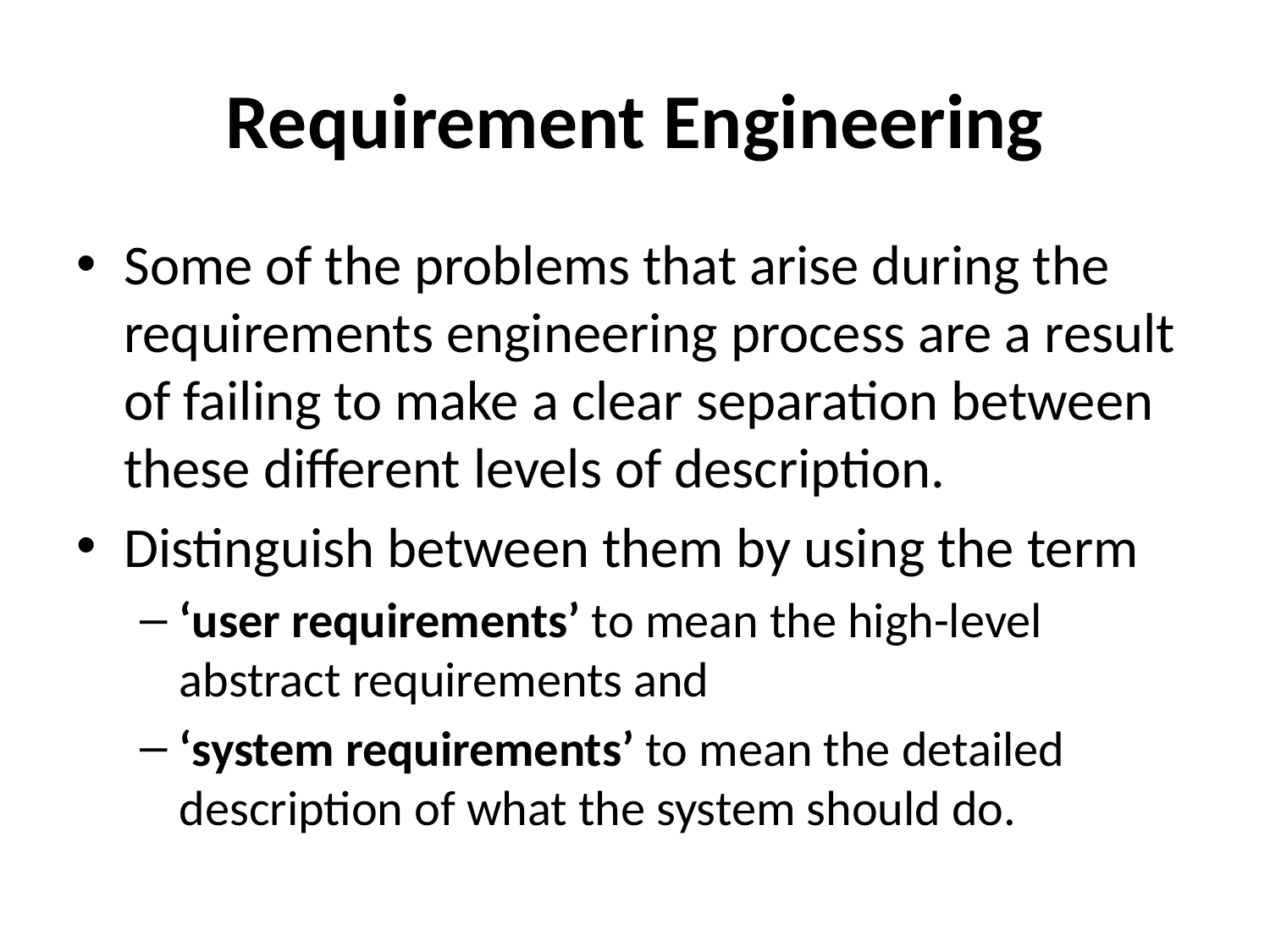

# Requirement Engineering
Some of the problems that arise during the requirements engineering process are a result of failing to make a clear separation between these different levels of description.
Distinguish between them by using the term
‘user requirements’ to mean the high-level abstract requirements and
‘system requirements’ to mean the detailed description of what the system should do.